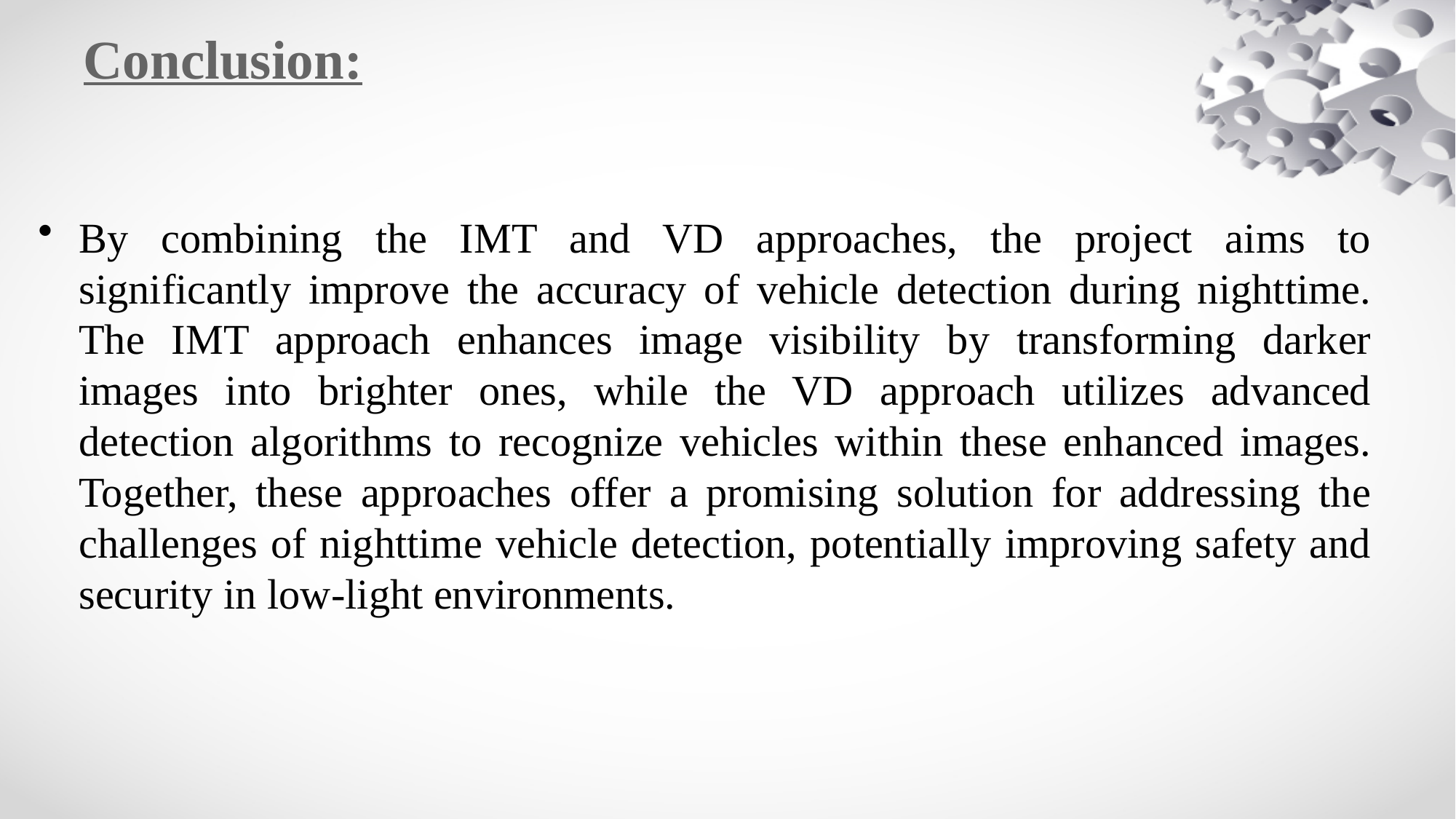

# Conclusion:
By combining the IMT and VD approaches, the project aims to significantly improve the accuracy of vehicle detection during nighttime. The IMT approach enhances image visibility by transforming darker images into brighter ones, while the VD approach utilizes advanced detection algorithms to recognize vehicles within these enhanced images. Together, these approaches offer a promising solution for addressing the challenges of nighttime vehicle detection, potentially improving safety and security in low-light environments.